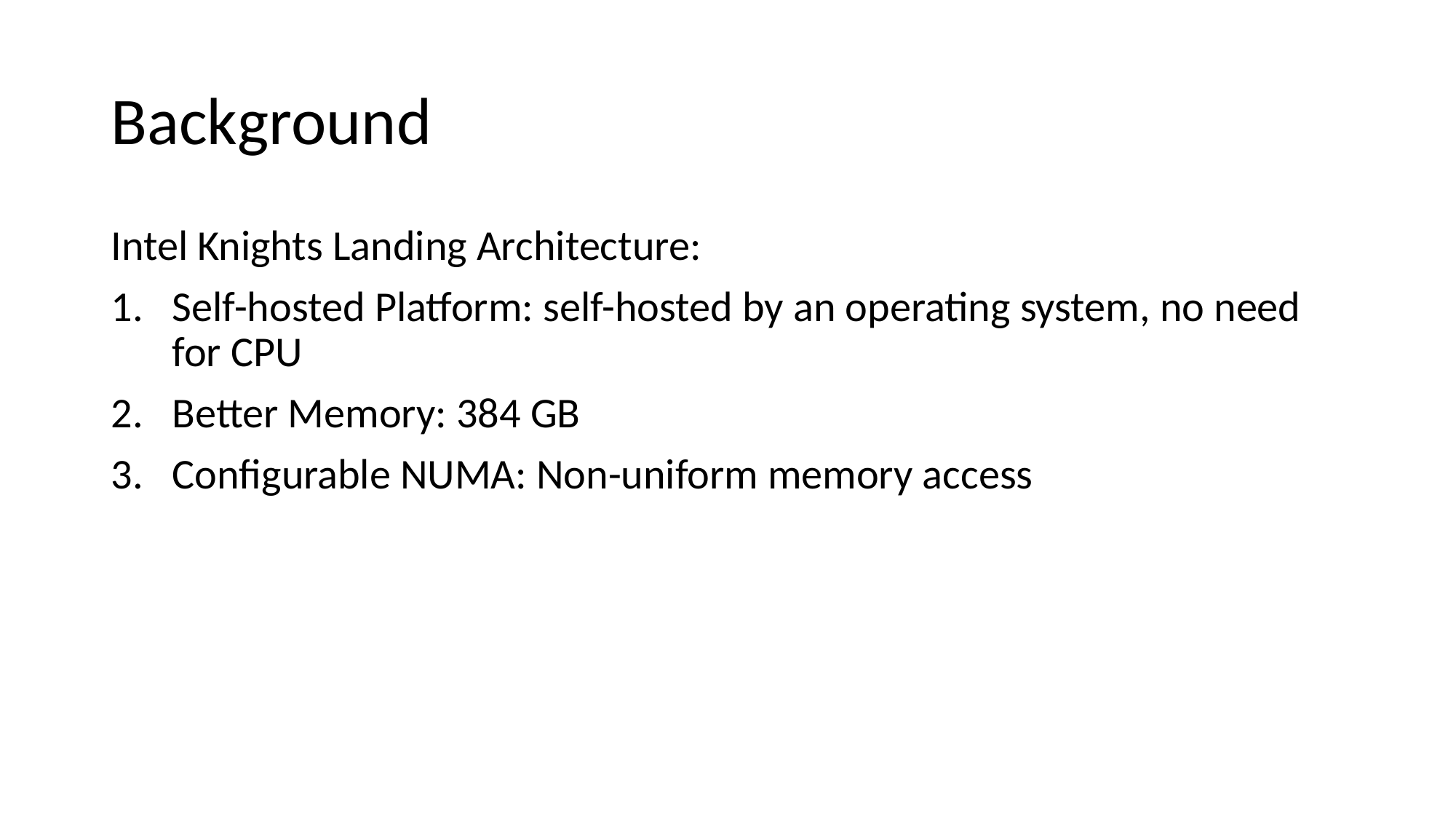

# Background
Intel Knights Landing Architecture:
Self-hosted Platform: self-hosted by an operating system, no need for CPU
Better Memory: 384 GB
Configurable NUMA: Non-uniform memory access